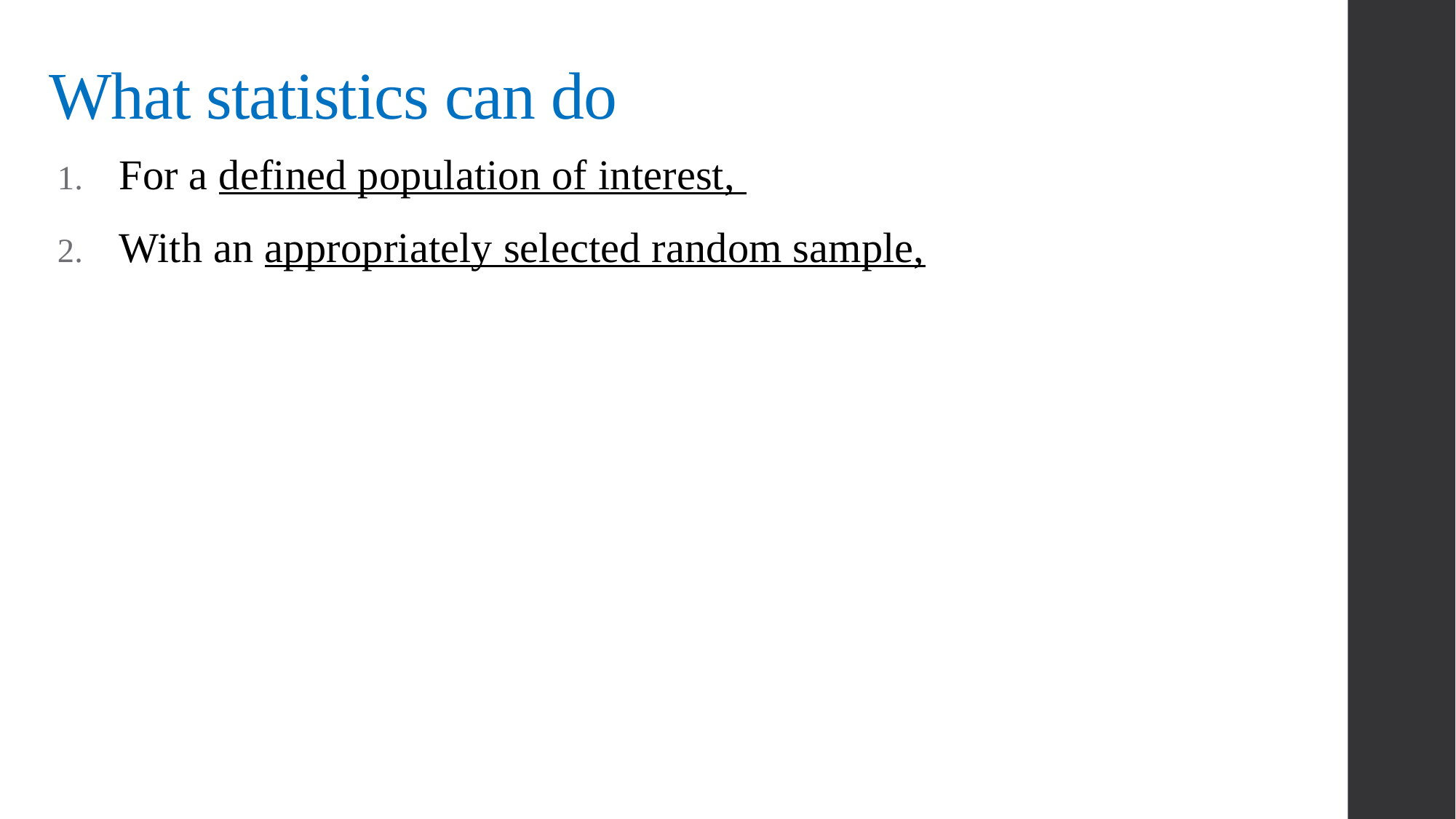

What statistics can do
For a defined population of interest,
With an appropriately selected random sample,